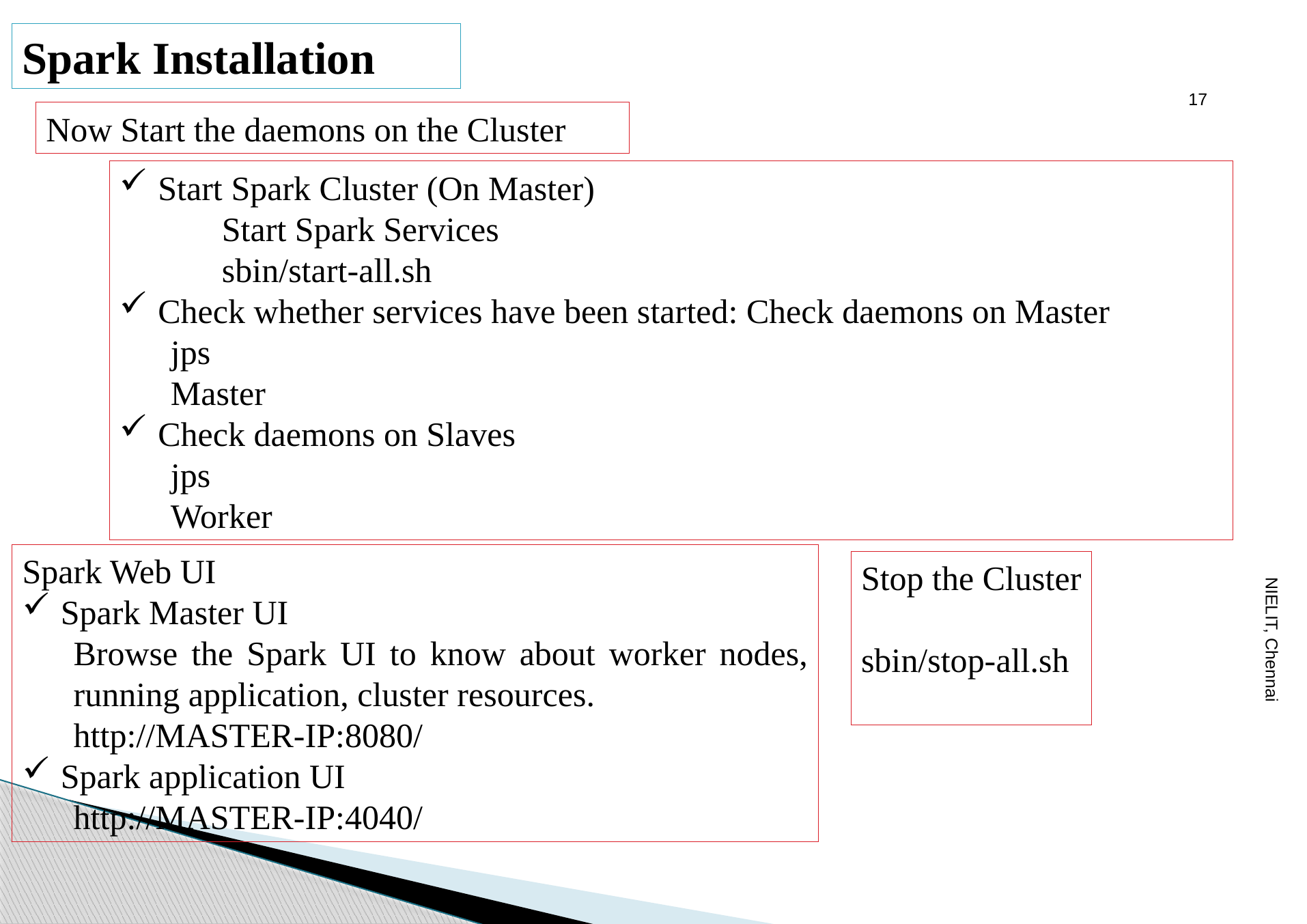

17
Spark Installation
Now Start the daemons on the Cluster
Start Spark Cluster (On Master)
Start Spark Services
sbin/start-all.sh
Check whether services have been started: Check daemons on Master
jps
Master
Check daemons on Slaves
jps
Worker
NIELIT, Chennai
Spark Web UI
Spark Master UI
Browse the Spark UI to know about worker nodes, running application, cluster resources.
http://MASTER-IP:8080/
Spark application UI
http://MASTER-IP:4040/
Stop the Cluster

sbin/stop-all.sh